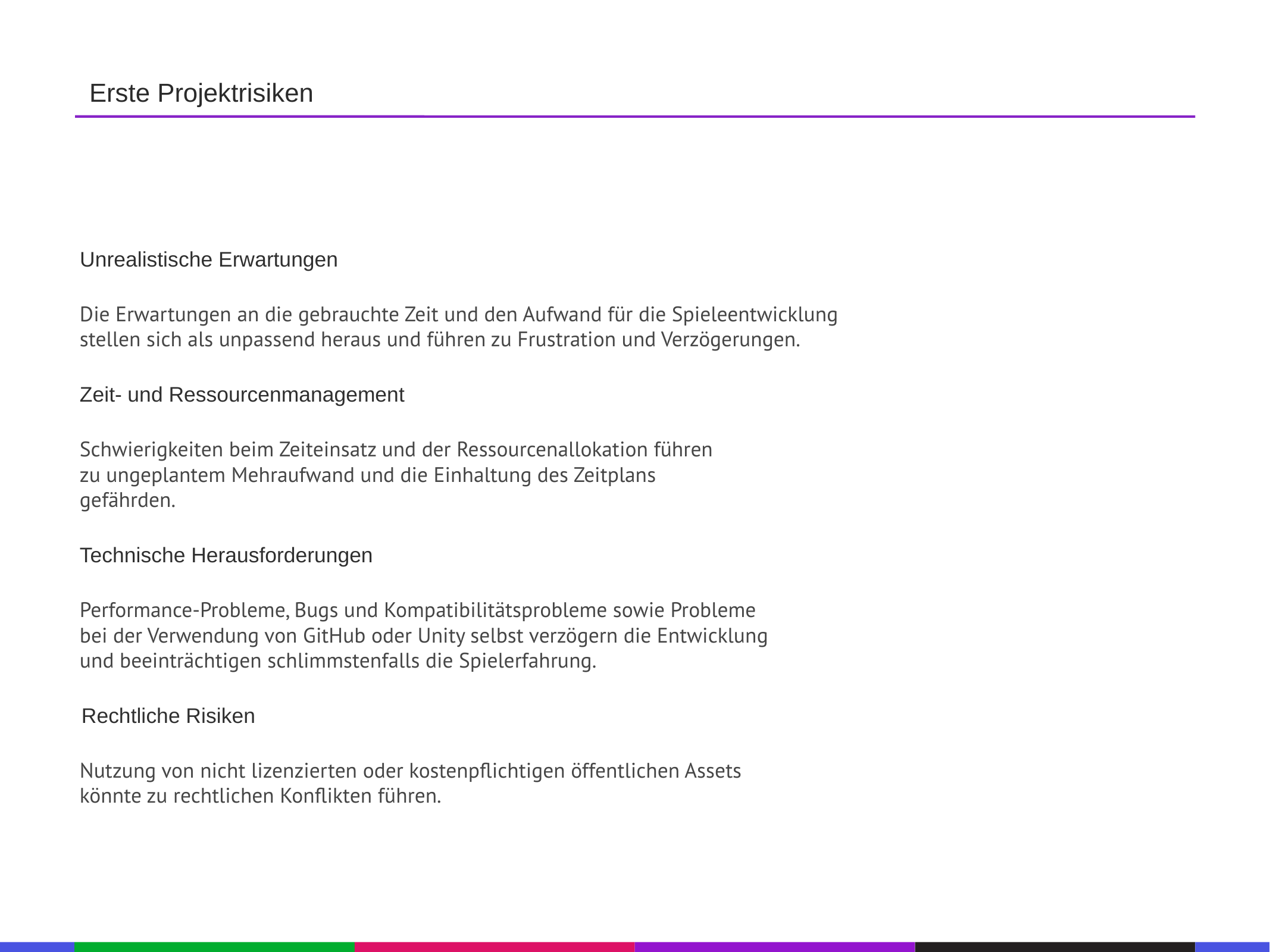

67
Erste Projektrisiken
53

21
53
21
Unrealistische Erwartungen
53
Die Erwartungen an die gebrauchte Zeit und den Aufwand für die Spieleentwicklung stellen sich als unpassend heraus und führen zu Frustration und Verzögerungen.
21
53
Zeit- und Ressourcenmanagement
21
Schwierigkeiten beim Zeiteinsatz und der Ressourcenallokation führen zu ungeplantem Mehraufwand und die Einhaltung des Zeitplans gefährden.
53
21
Technische Herausforderungen
53
Performance-Probleme, Bugs und Kompatibilitätsprobleme sowie Probleme bei der Verwendung von GitHub oder Unity selbst verzögern die Entwicklung und beeinträchtigen schlimmstenfalls die Spielerfahrung.
21
53
Rechtliche Risiken
21
53
Nutzung von nicht lizenzierten oder kostenpflichtigen öffentlichen Assets könnte zu rechtlichen Konflikten führen.
21
53

133
21
133
21
133
21
133
21
133
21
133